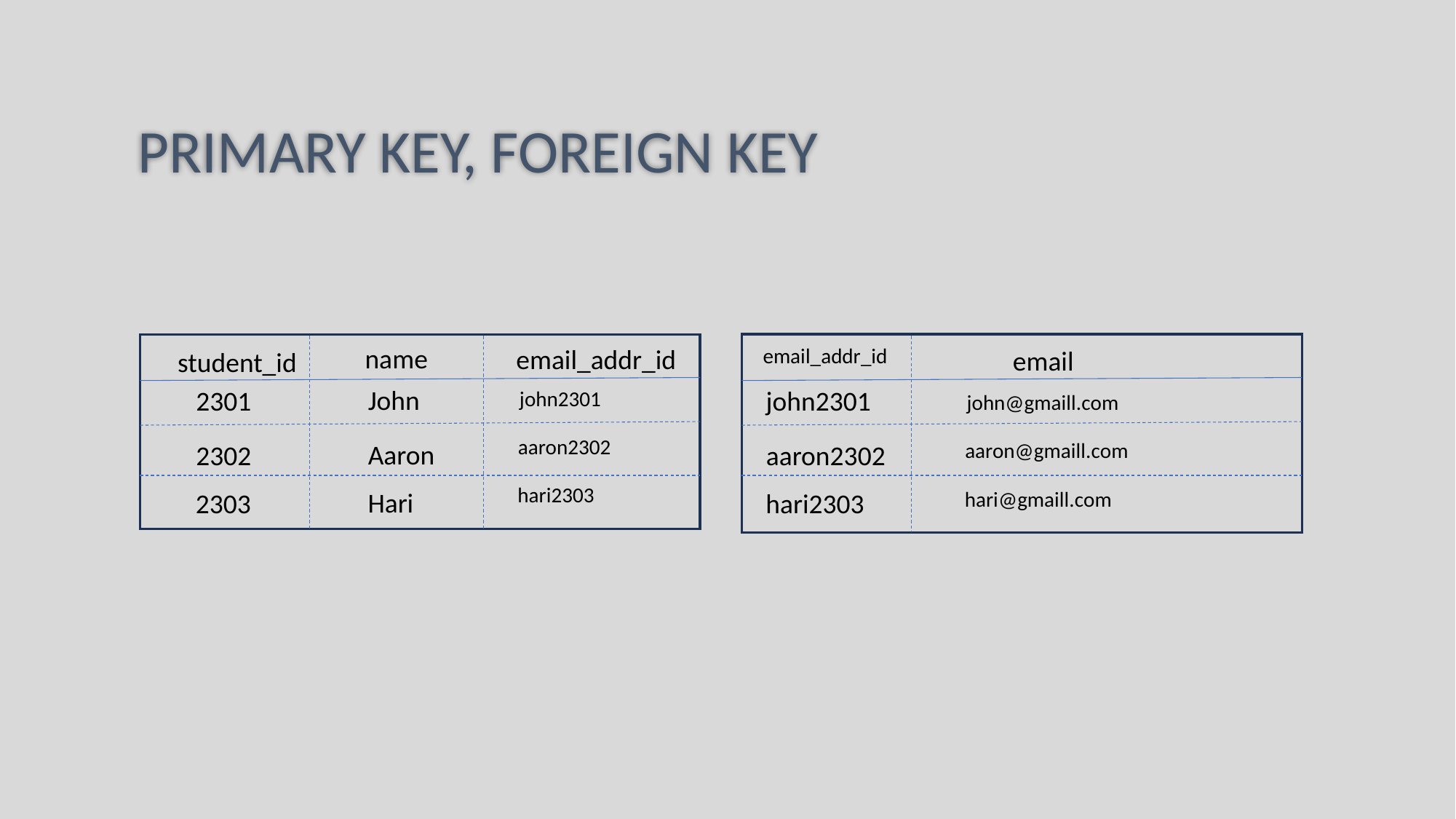

PRIMARY KEY, FOREIGN KEY

name
email_addr_id
email_addr_id
email
student_id
John
2301
john2301
john2301
john@gmaill.com
aaron2302
aaron@gmaill.com
Aaron
2302
aaron2302
hari2303
hari@gmaill.com
Hari
2303
hari2303